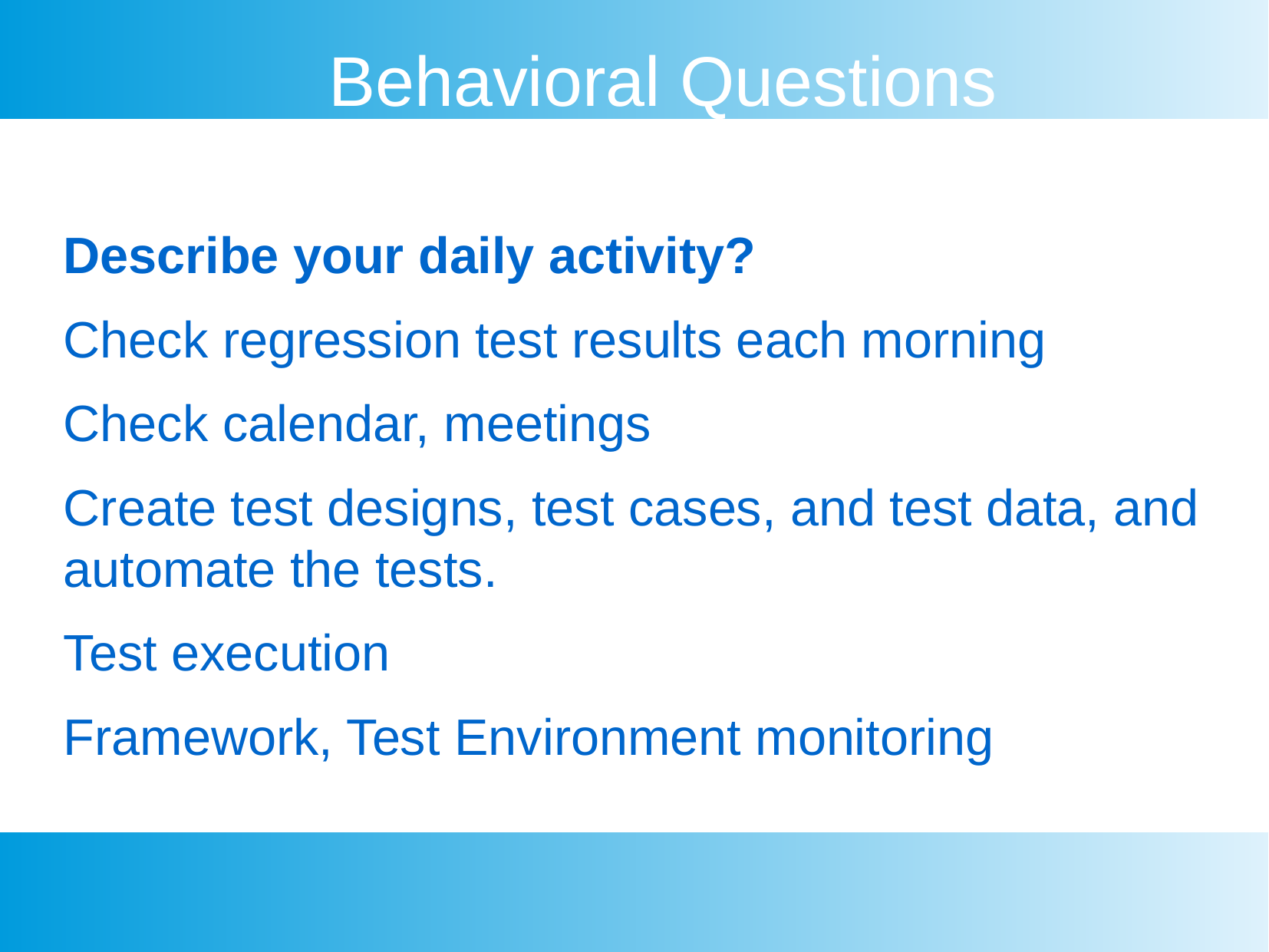

Behavioral Questions
Describe your daily activity?
Check regression test results each morning
Check calendar, meetings
Create test designs, test cases, and test data, and automate the tests.
Test execution
Framework, Test Environment monitoring